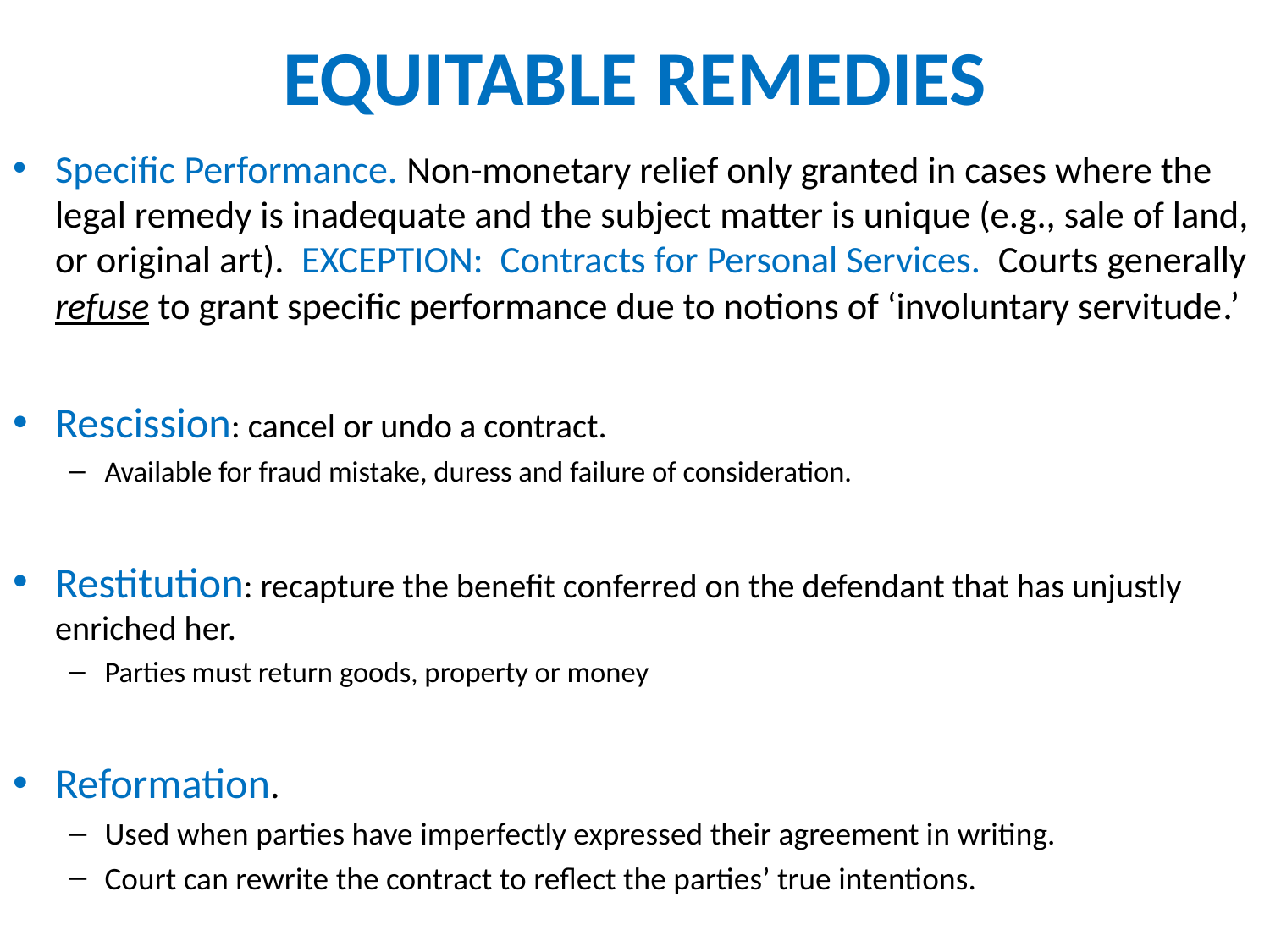

# EQUITABLE REMEDIES
Specific Performance. Non-monetary relief only granted in cases where the legal remedy is inadequate and the subject matter is unique (e.g., sale of land, or original art).  EXCEPTION:  Contracts for Personal Services.  Courts generally refuse to grant specific performance due to notions of ‘involuntary servitude.’

Rescission: cancel or undo a contract.
Available for fraud mistake, duress and failure of consideration.

Restitution: recapture the benefit conferred on the defendant that has unjustly enriched her.
Parties must return goods, property or money

Reformation.
Used when parties have imperfectly expressed their agreement in writing.
Court can rewrite the contract to reflect the parties’ true intentions.